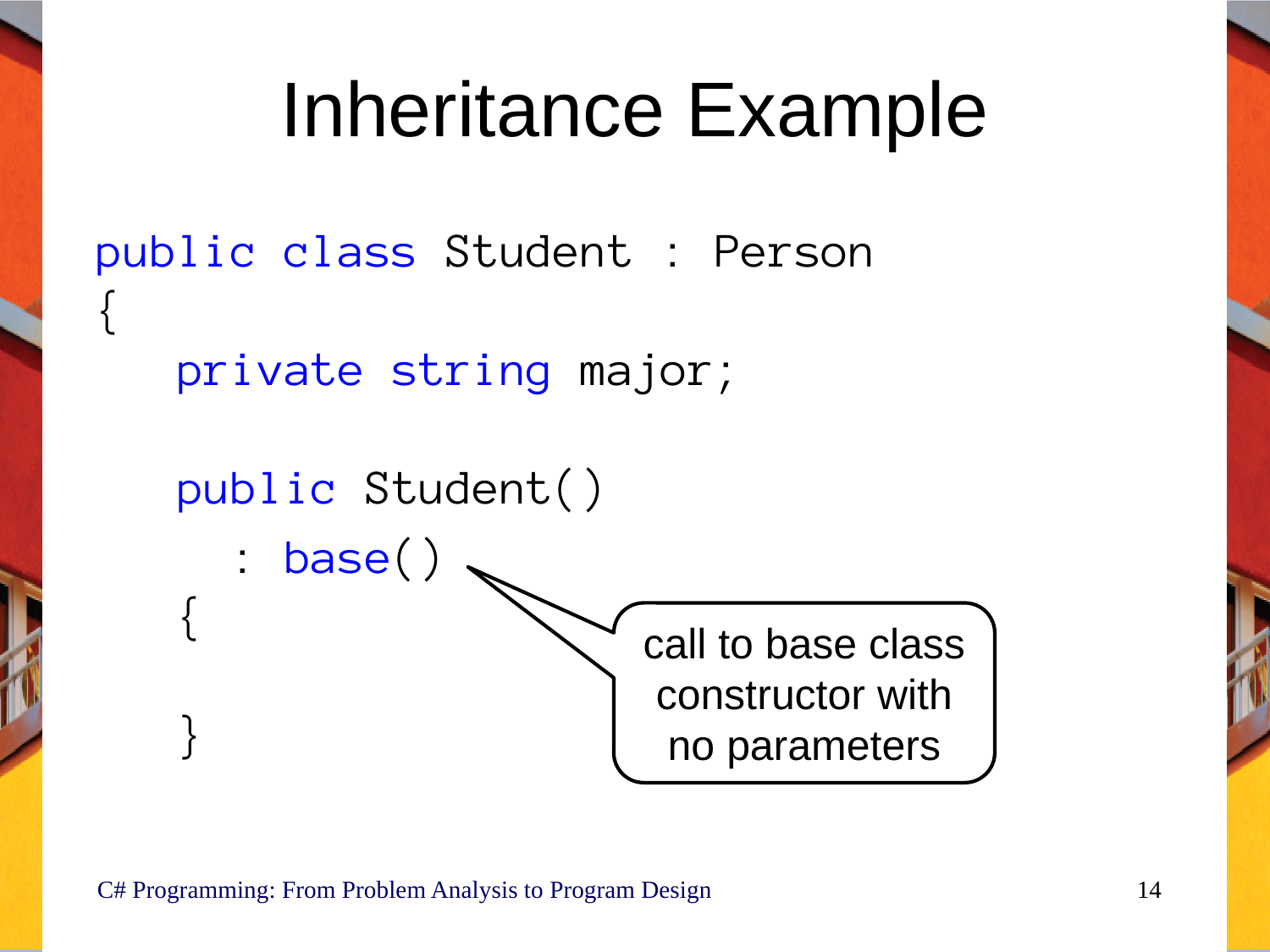

# Inheritance Example
public class Student : Person
{
   private string major;

   public Student()
     : base()
   {

   }

call to base class constructor with no parameters
C# Programming: From Problem Analysis to Program Design

14